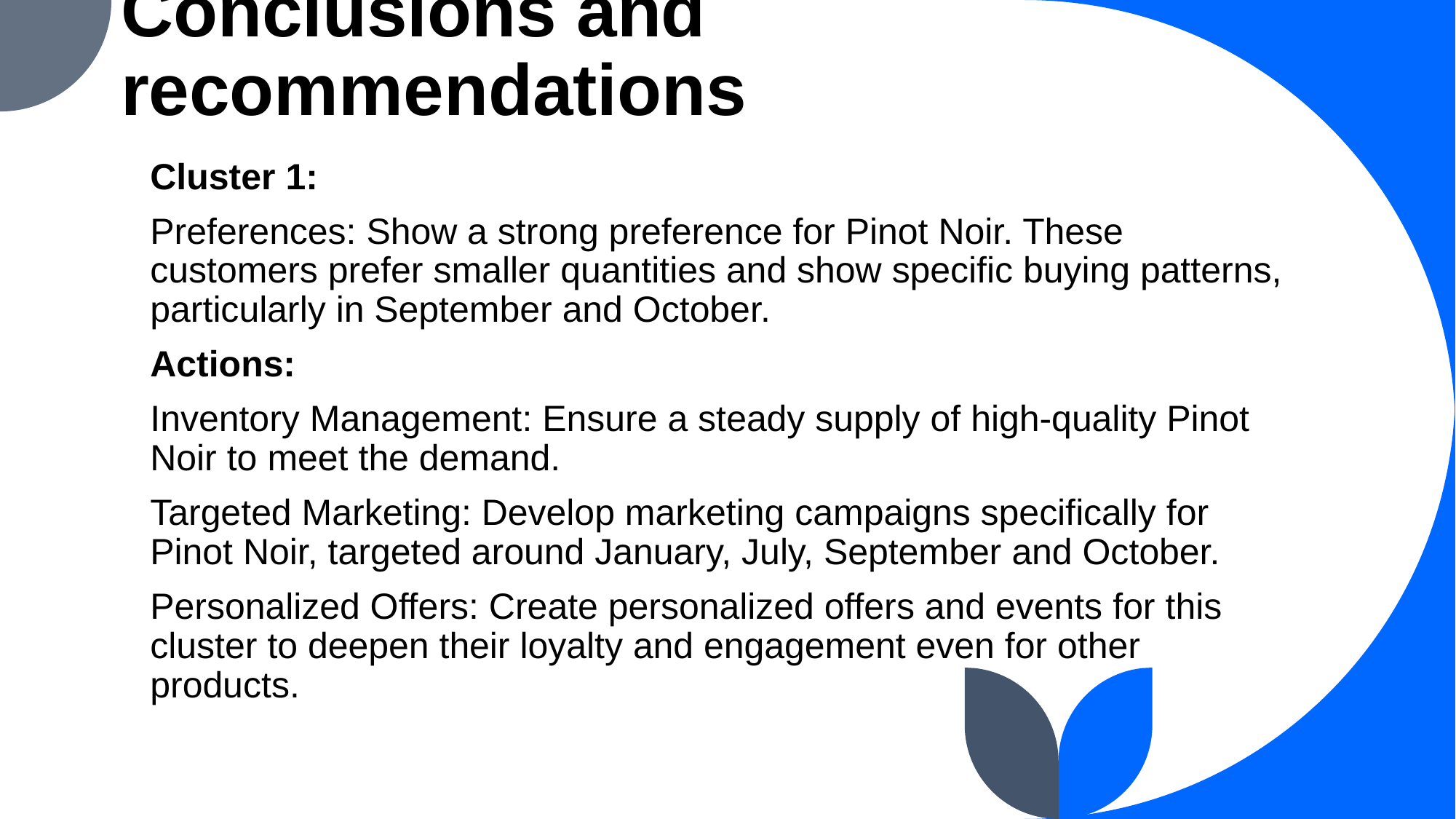

# Conclusions and recommendations
Cluster 1:
Preferences: Show a strong preference for Pinot Noir. These customers prefer smaller quantities and show specific buying patterns, particularly in September and October.
Actions:
Inventory Management: Ensure a steady supply of high-quality Pinot Noir to meet the demand.
Targeted Marketing: Develop marketing campaigns specifically for Pinot Noir, targeted around January, July, September and October.
Personalized Offers: Create personalized offers and events for this cluster to deepen their loyalty and engagement even for other products.